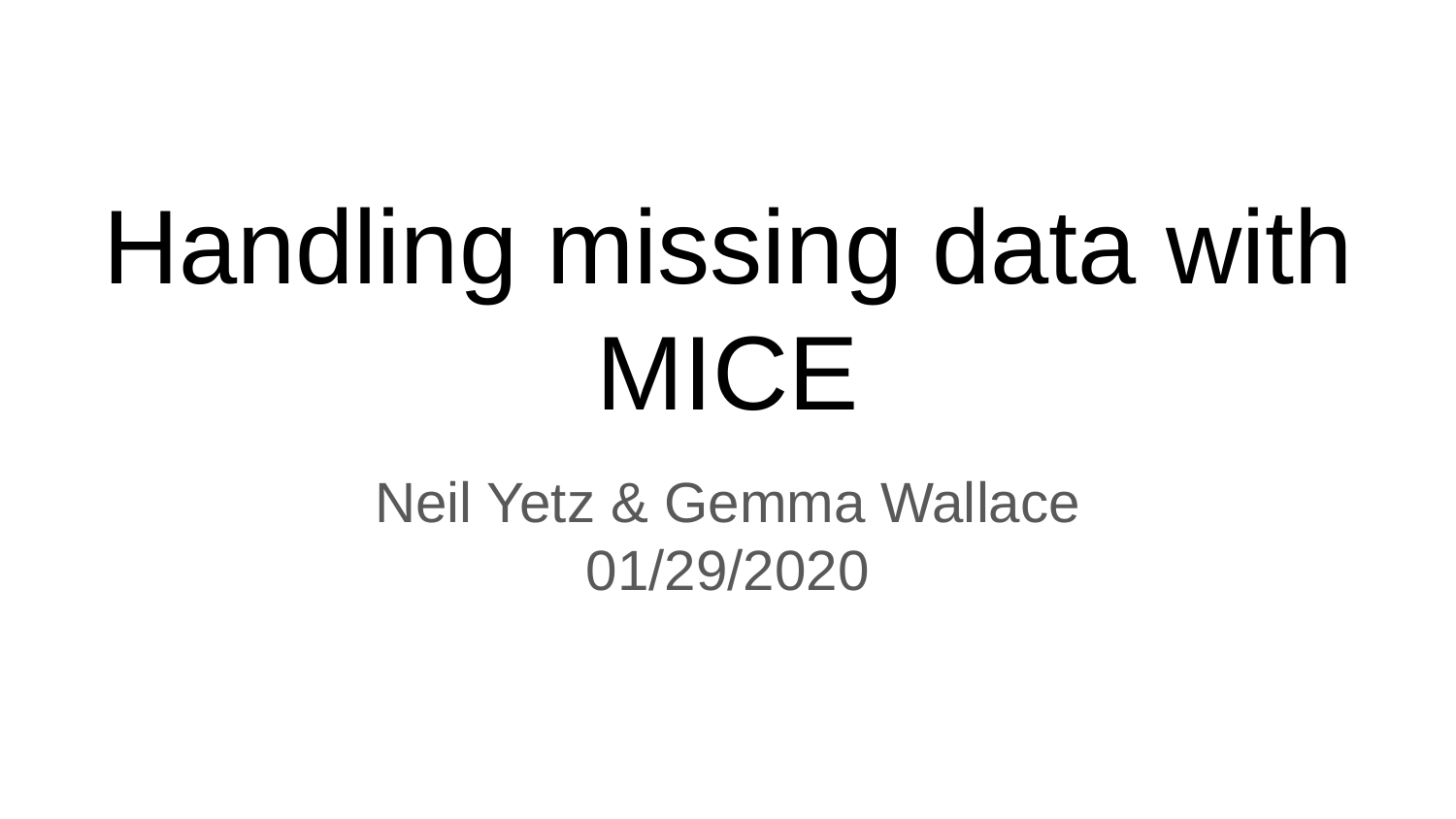

# Handling missing data with MICE
Neil Yetz & Gemma Wallace
01/29/2020